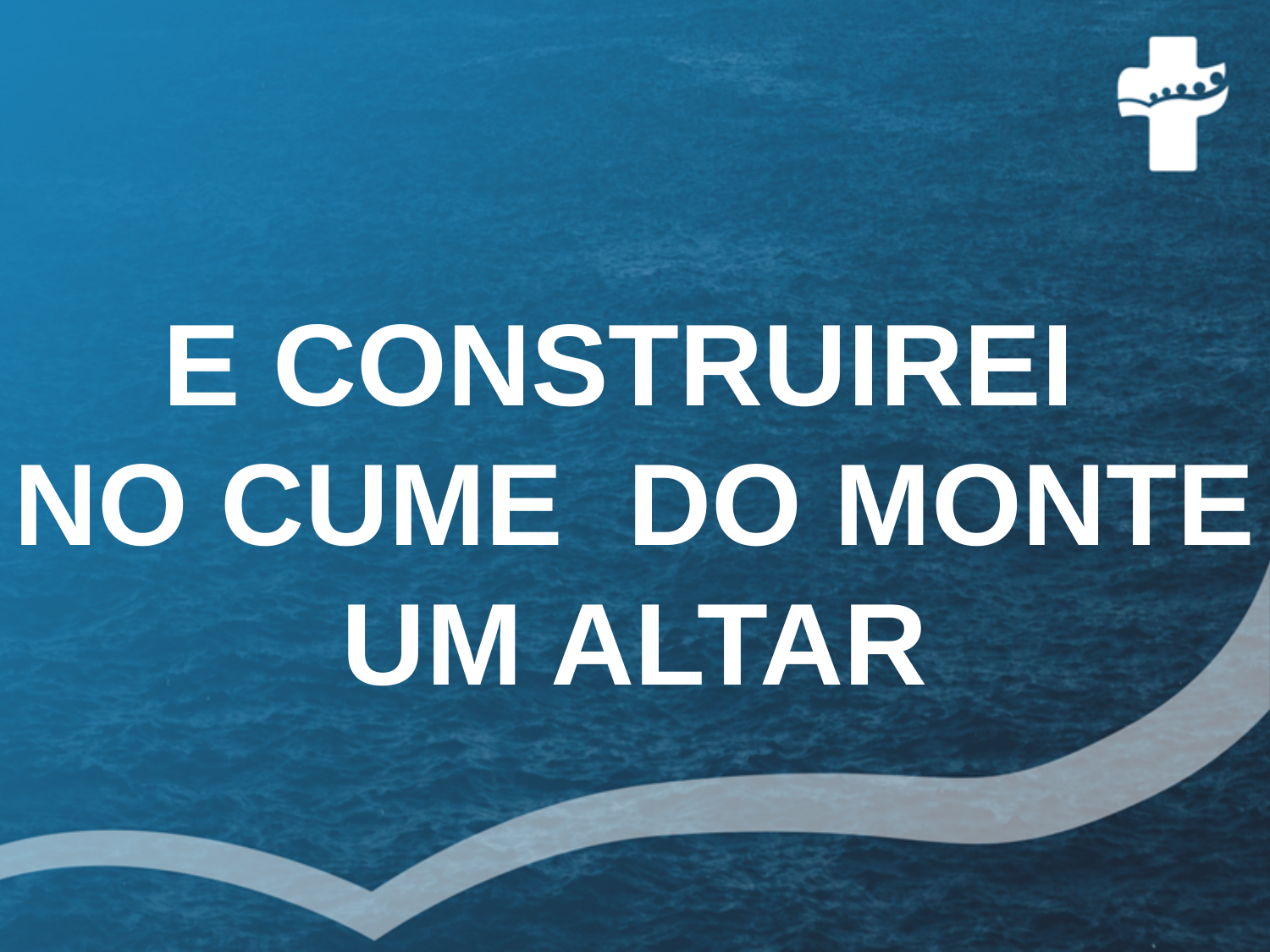

E CONSTRUIREI
NO CUME  DO MONTE UM ALTAR